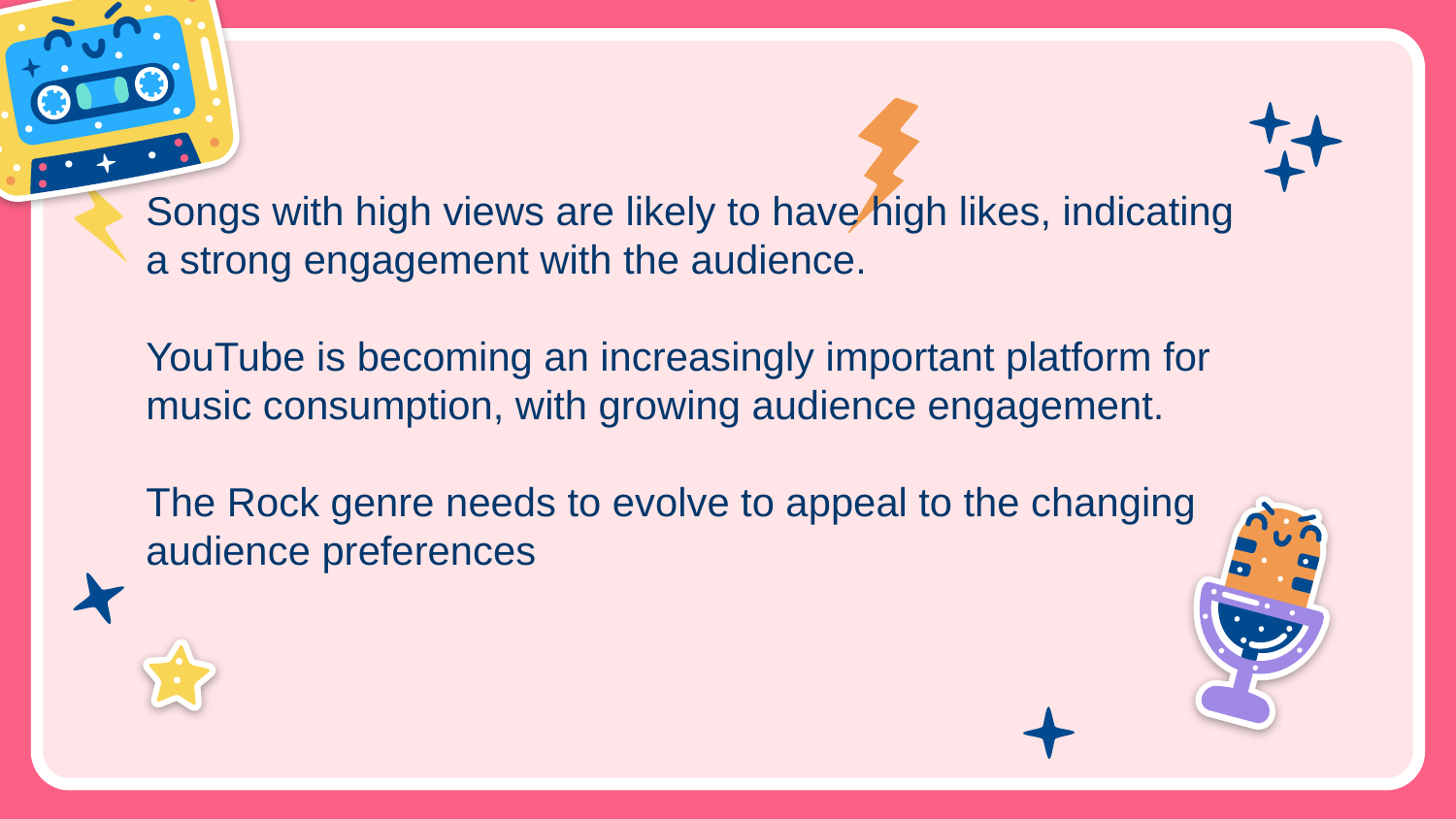

Songs with high views are likely to have high likes, indicating a strong engagement with the audience.

YouTube is becoming an increasingly important platform for music consumption, with growing audience engagement.

The Rock genre needs to evolve to appeal to the changing audience preferences